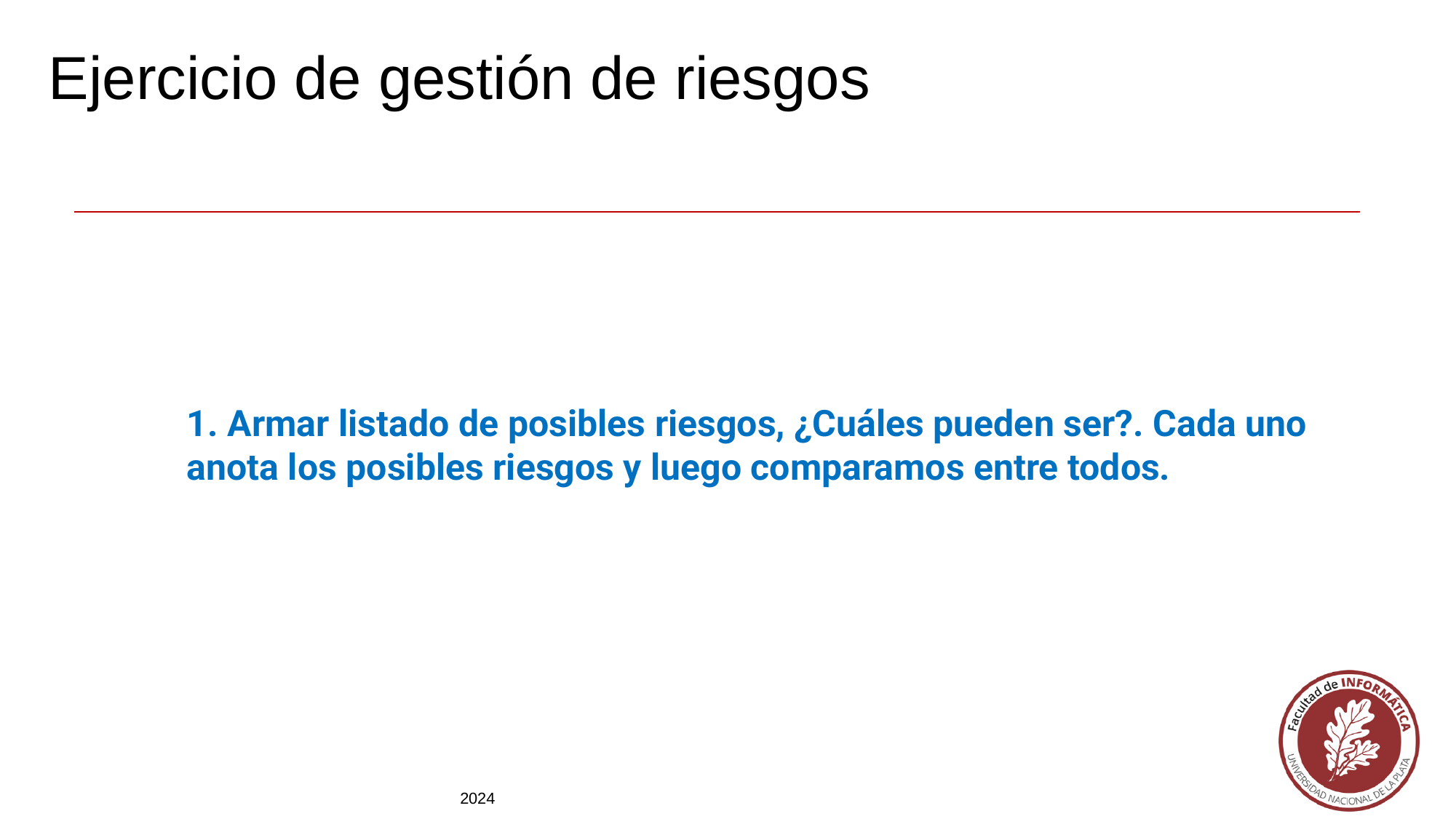

# Ejercicio de gestión de riesgos
1. Armar listado de posibles riesgos, ¿Cuáles pueden ser?. Cada uno anota los posibles riesgos y luego comparamos entre todos.